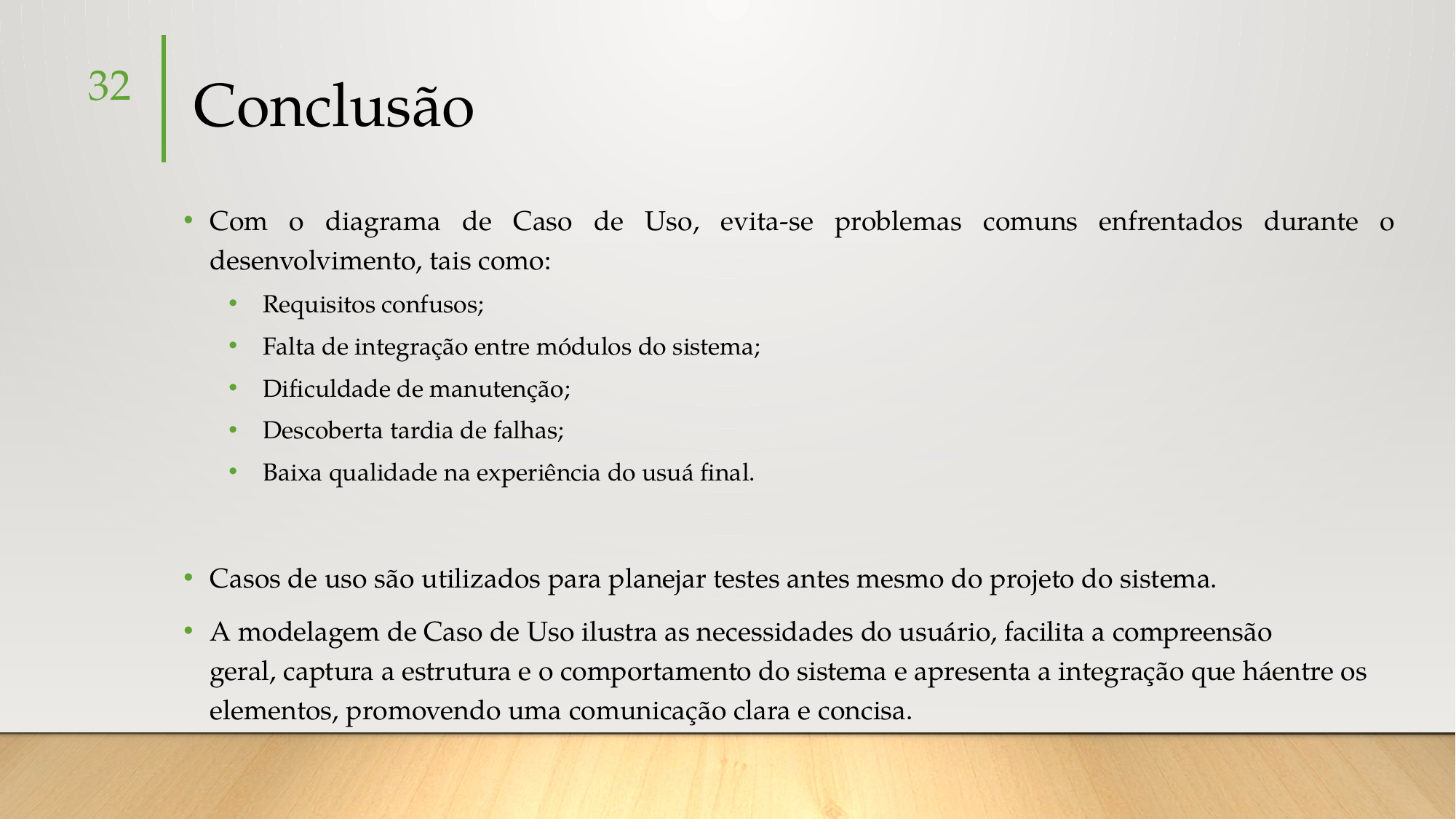

# Conclusão
32

Com o diagrama de Caso de Uso, evita-se problemas comuns enfrentados durante o desenvolvimento, tais como:
Requisitos confusos;
Falta de integração entre módulos do sistema;
Dificuldade de manutenção;
Descoberta tardia de falhas;
Baixa qualidade na experiência do usuá final.

Casos de uso são utilizados para planejar testes antes mesmo do projeto do sistema.
A modelagem de Caso de Uso ilustra as necessidades do usuário, facilita a compreensão geral, captura a estrutura e o comportamento do sistema e apresenta a integração que háentre os elementos, promovendo uma comunicação clara e concisa.